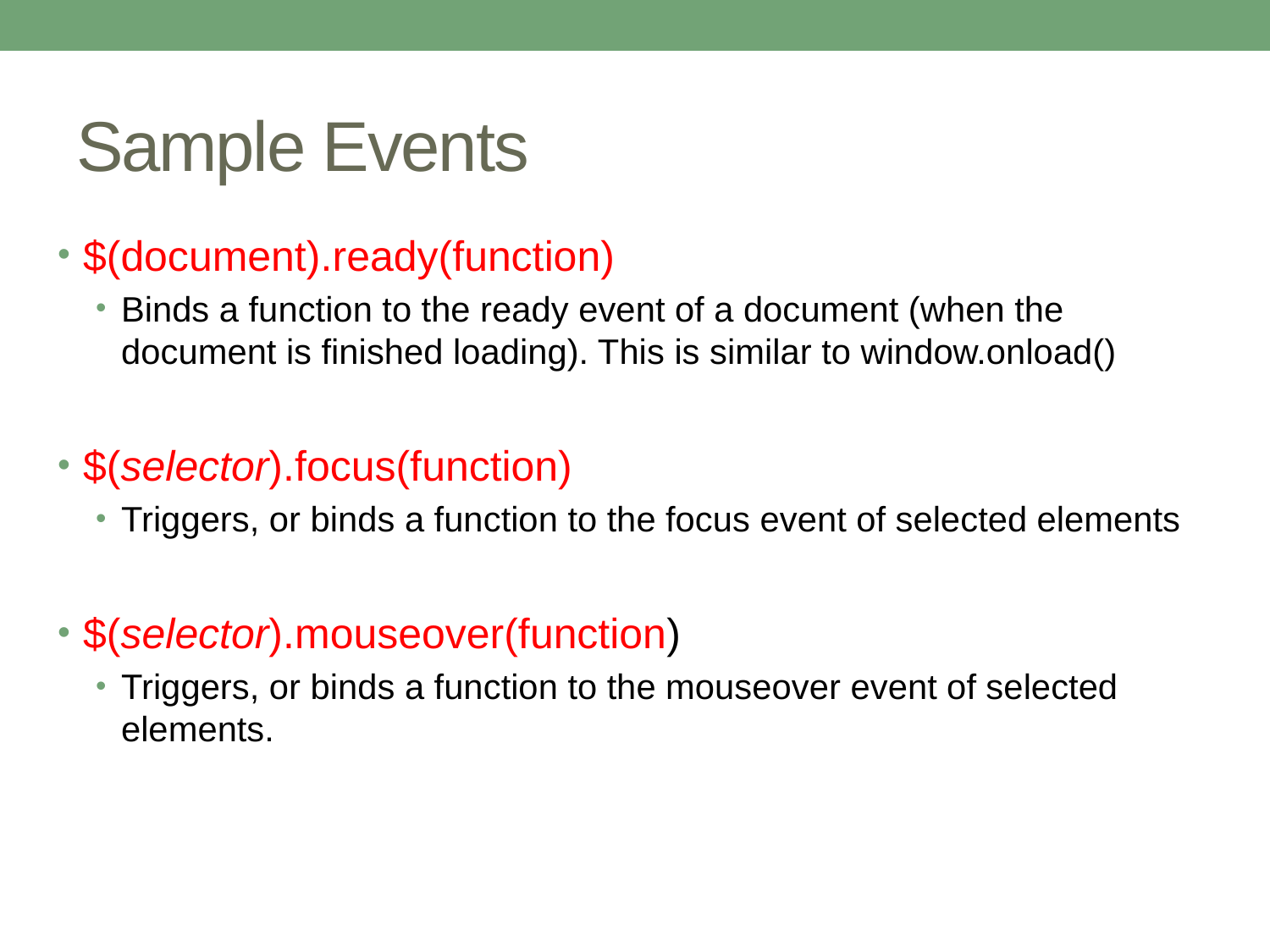

# Sample Events
$(document).ready(function)
Binds a function to the ready event of a document (when the document is finished loading). This is similar to window.onload()

$(selector).focus(function)
Triggers, or binds a function to the focus event of selected elements

$(selector).mouseover(function)
Triggers, or binds a function to the mouseover event of selected elements.